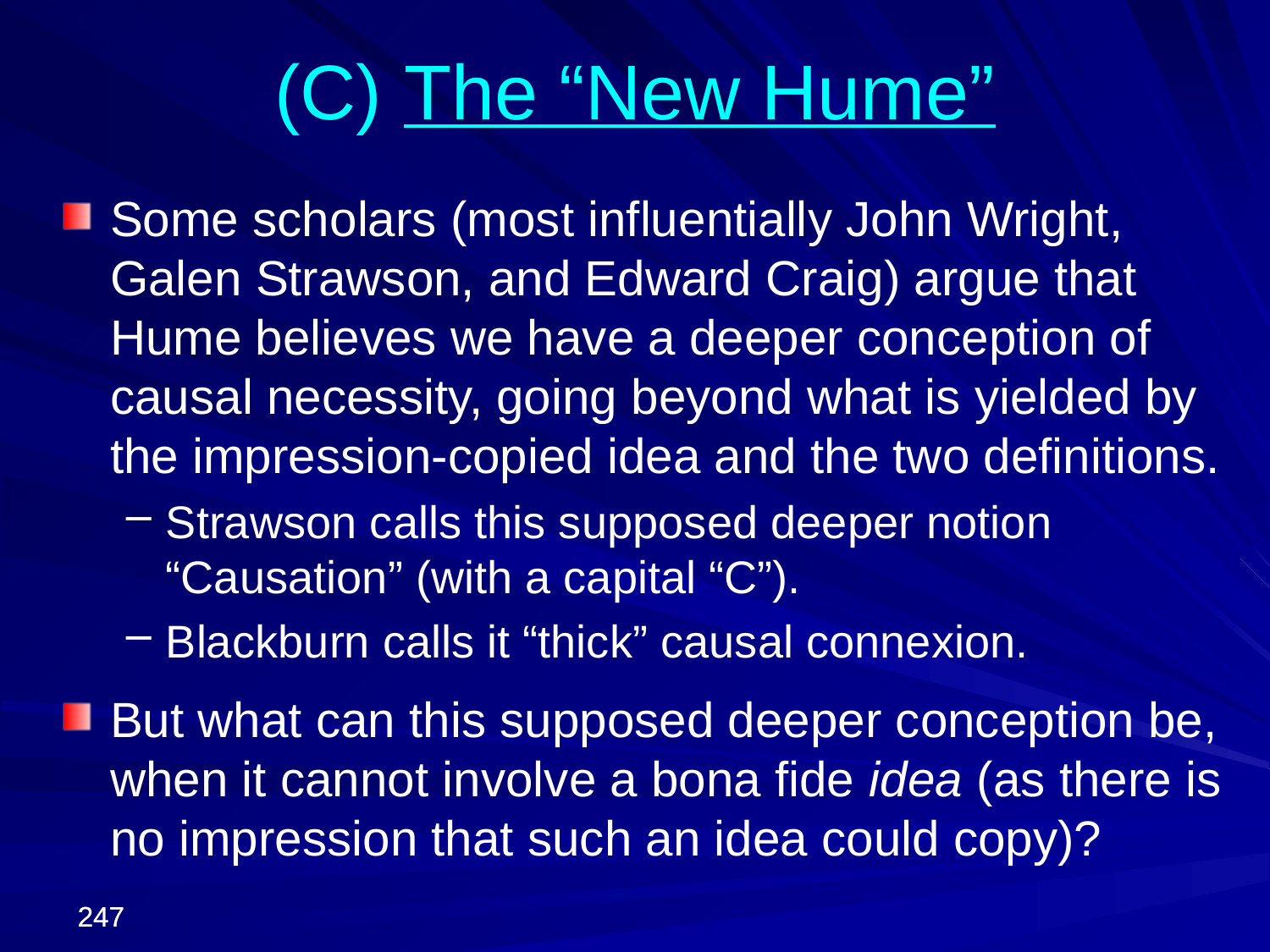

(C) The “New Hume”
Some scholars (most influentially John Wright, Galen Strawson, and Edward Craig) argue that Hume believes we have a deeper conception of causal necessity, going beyond what is yielded by the impression-copied idea and the two definitions.
Strawson calls this supposed deeper notion “Causation” (with a capital “C”).
Blackburn calls it “thick” causal connexion.
But what can this supposed deeper conception be, when it cannot involve a bona fide idea (as there is no impression that such an idea could copy)?
247
247